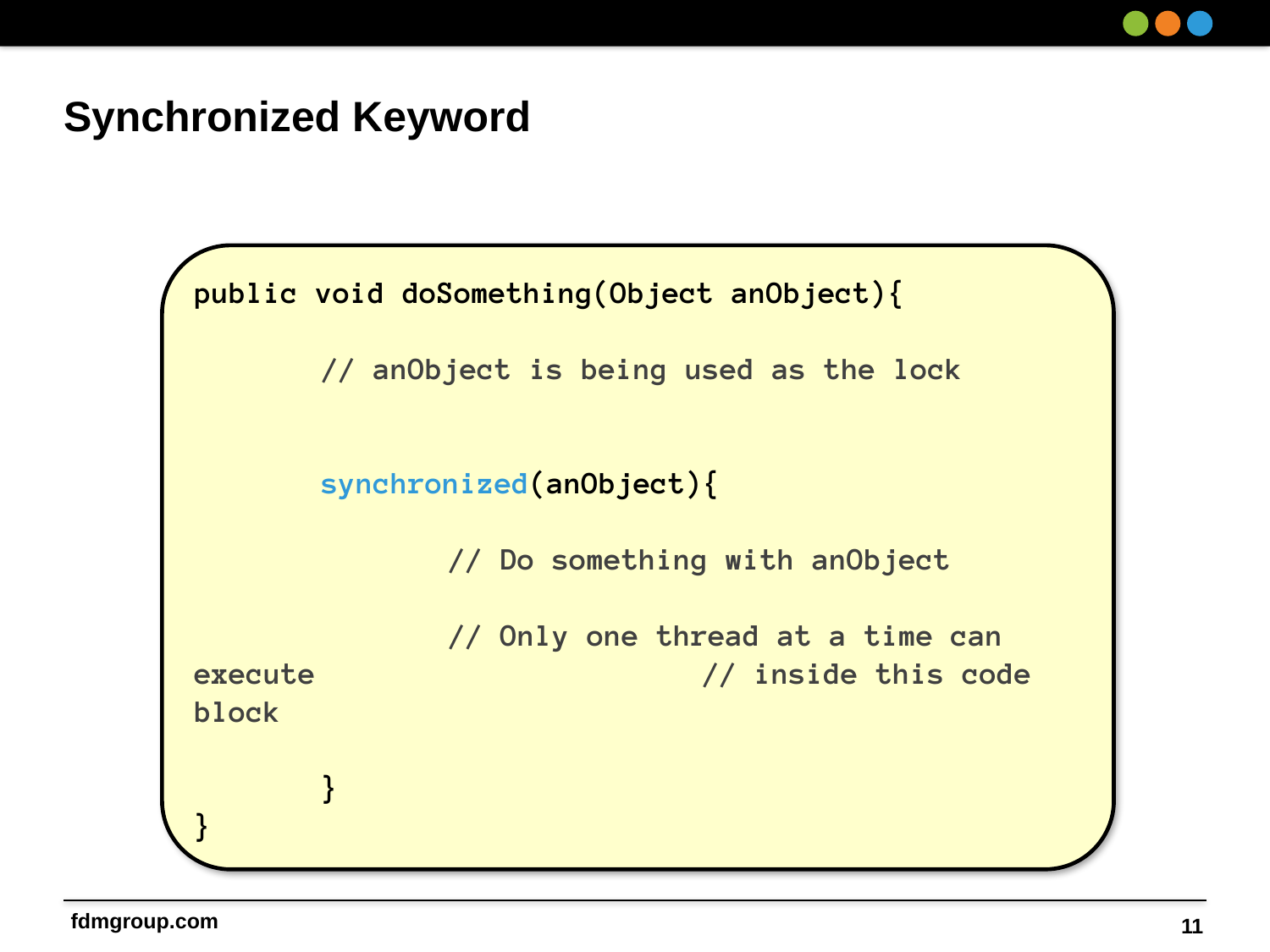

# Synchronized Keyword
public void doSomething(Object anObject){
	// anObject is being used as the lock
	synchronized(anObject){
		// Do something with anObject

		// Only one thread at a time can execute 			// inside this code block

 	}
}
11